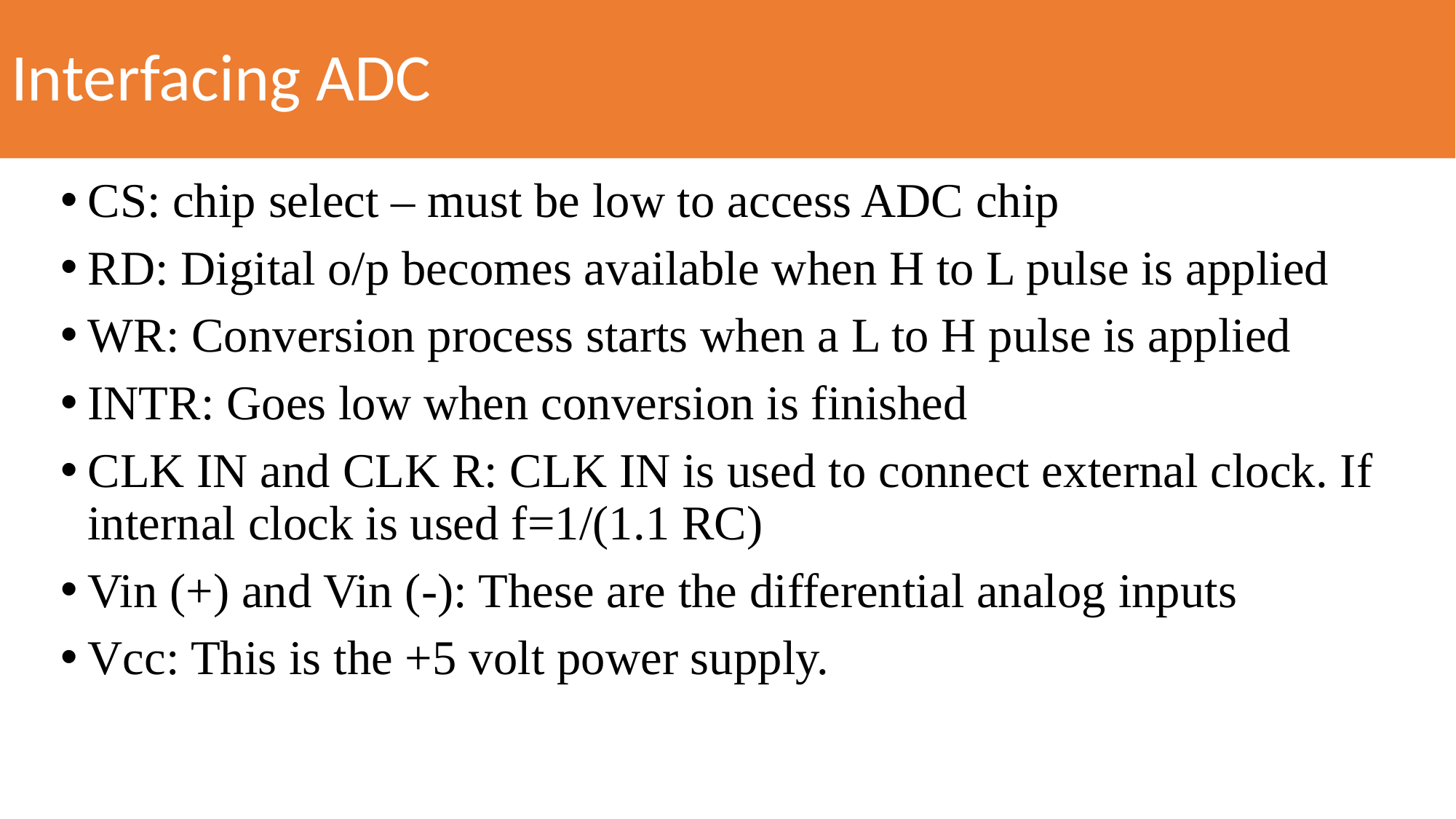

# Interfacing ADC
CS: chip select – must be low to access ADC chip
RD: Digital o/p becomes available when H to L pulse is applied
WR: Conversion process starts when a L to H pulse is applied
INTR: Goes low when conversion is finished
CLK IN and CLK R: CLK IN is used to connect external clock. If internal clock is used f=1/(1.1 RC)
Vin (+) and Vin (-): These are the differential analog inputs
Vcc: This is the +5 volt power supply.